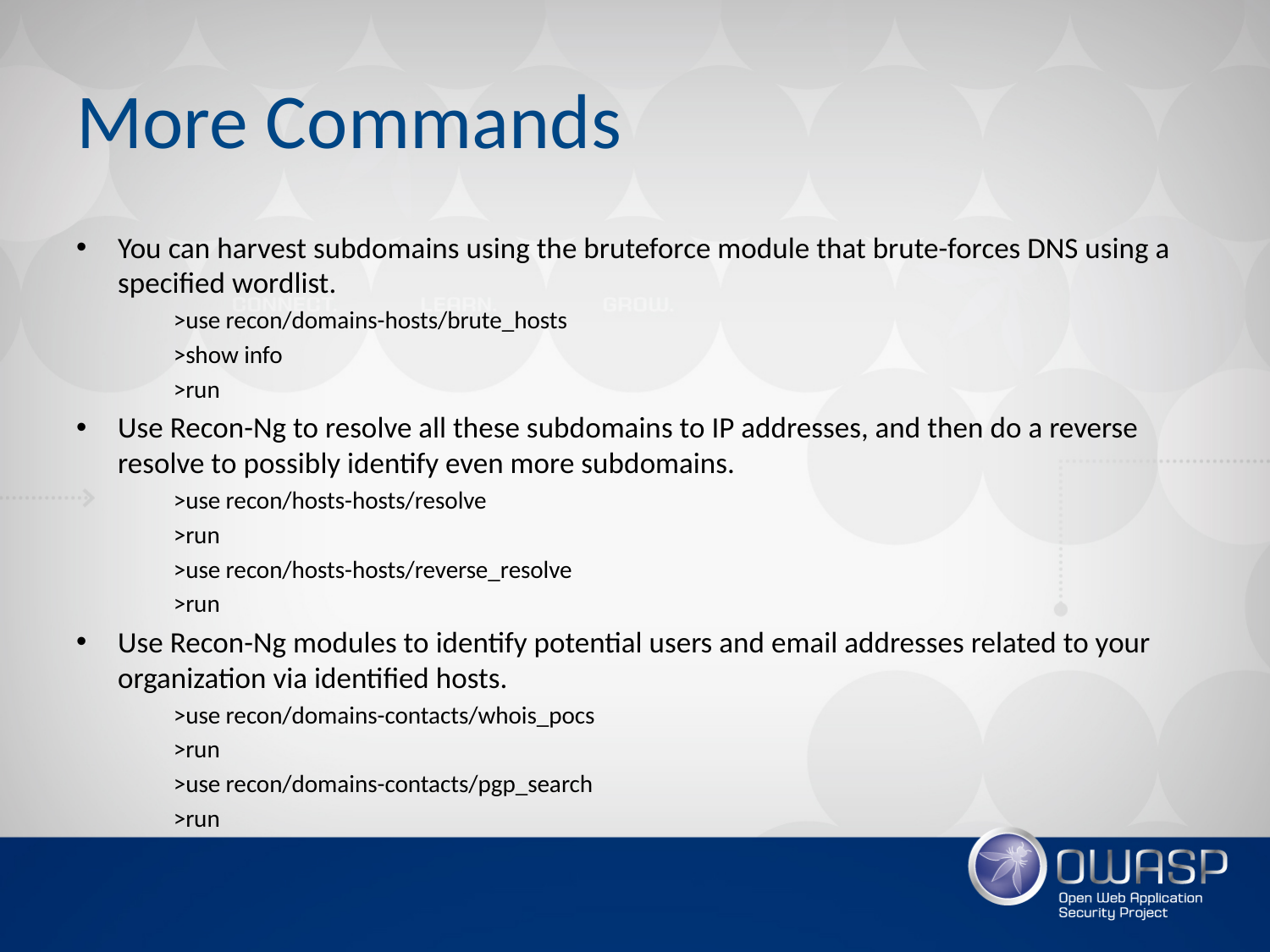

# More Commands
You can harvest subdomains using the bruteforce module that brute-forces DNS using a specified wordlist.
>use recon/domains-hosts/brute_hosts
>show info
>run
Use Recon-Ng to resolve all these subdomains to IP addresses, and then do a reverse resolve to possibly identify even more subdomains.
>use recon/hosts-hosts/resolve
>run
>use recon/hosts-hosts/reverse_resolve
>run
Use Recon-Ng modules to identify potential users and email addresses related to your organization via identified hosts.
>use recon/domains-contacts/whois_pocs
>run
>use recon/domains-contacts/pgp_search
>run